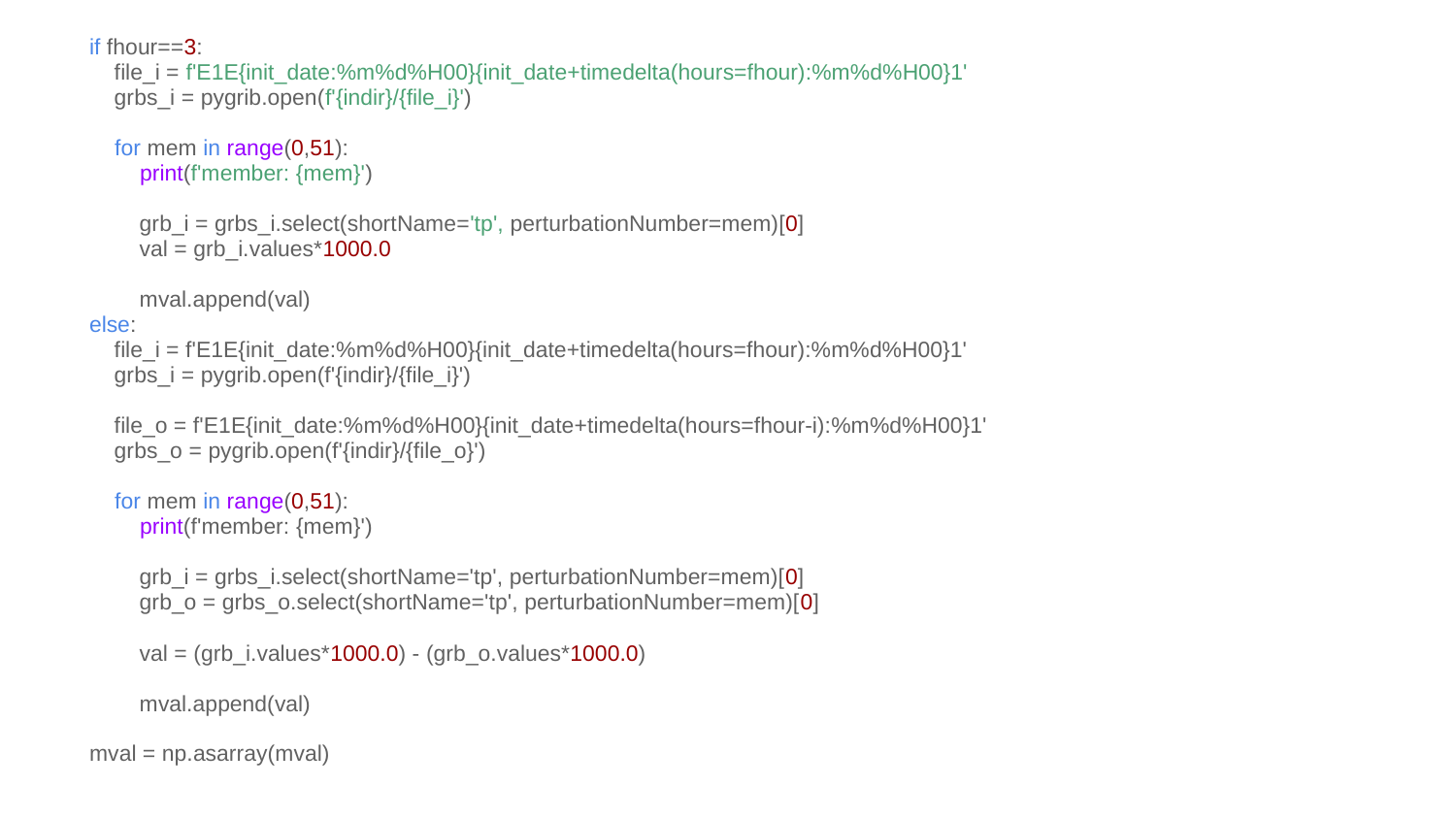

if fhour==3:
        file_i = f'E1E{init_date:%m%d%H00}{init_date+timedelta(hours=fhour):%m%d%H00}1'
        grbs_i = pygrib.open(f'{indir}/{file_i}')
        for mem in range(0,51):
            print(f'member: {mem}')
            grb_i = grbs_i.select(shortName='tp', perturbationNumber=mem)[0]
            val = grb_i.values*1000.0
            mval.append(val)
    else:
        file_i = f'E1E{init_date:%m%d%H00}{init_date+timedelta(hours=fhour):%m%d%H00}1'
        grbs_i = pygrib.open(f'{indir}/{file_i}')
        file_o = f'E1E{init_date:%m%d%H00}{init_date+timedelta(hours=fhour-i):%m%d%H00}1'
        grbs_o = pygrib.open(f'{indir}/{file_o}')
        for mem in range(0,51):
            print(f'member: {mem}')
            grb_i = grbs_i.select(shortName='tp', perturbationNumber=mem)[0]
            grb_o = grbs_o.select(shortName='tp', perturbationNumber=mem)[0]
            val = (grb_i.values*1000.0) - (grb_o.values*1000.0)
            mval.append(val)
    mval = np.asarray(mval)